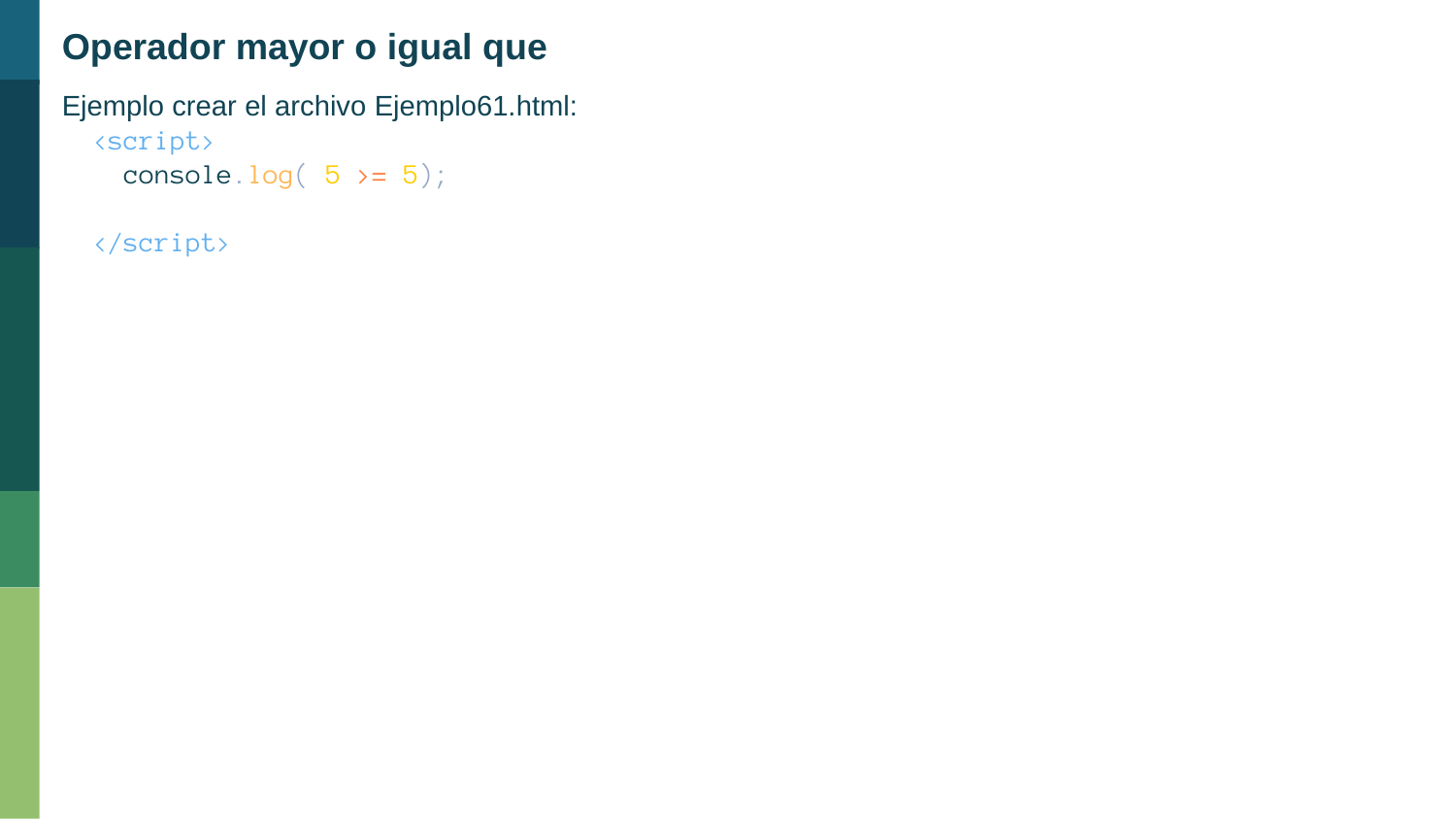

Operador mayor o igual que
Ejemplo crear el archivo Ejemplo61.html:
  <script>
    console.log( 5 >= 5);

  </script>